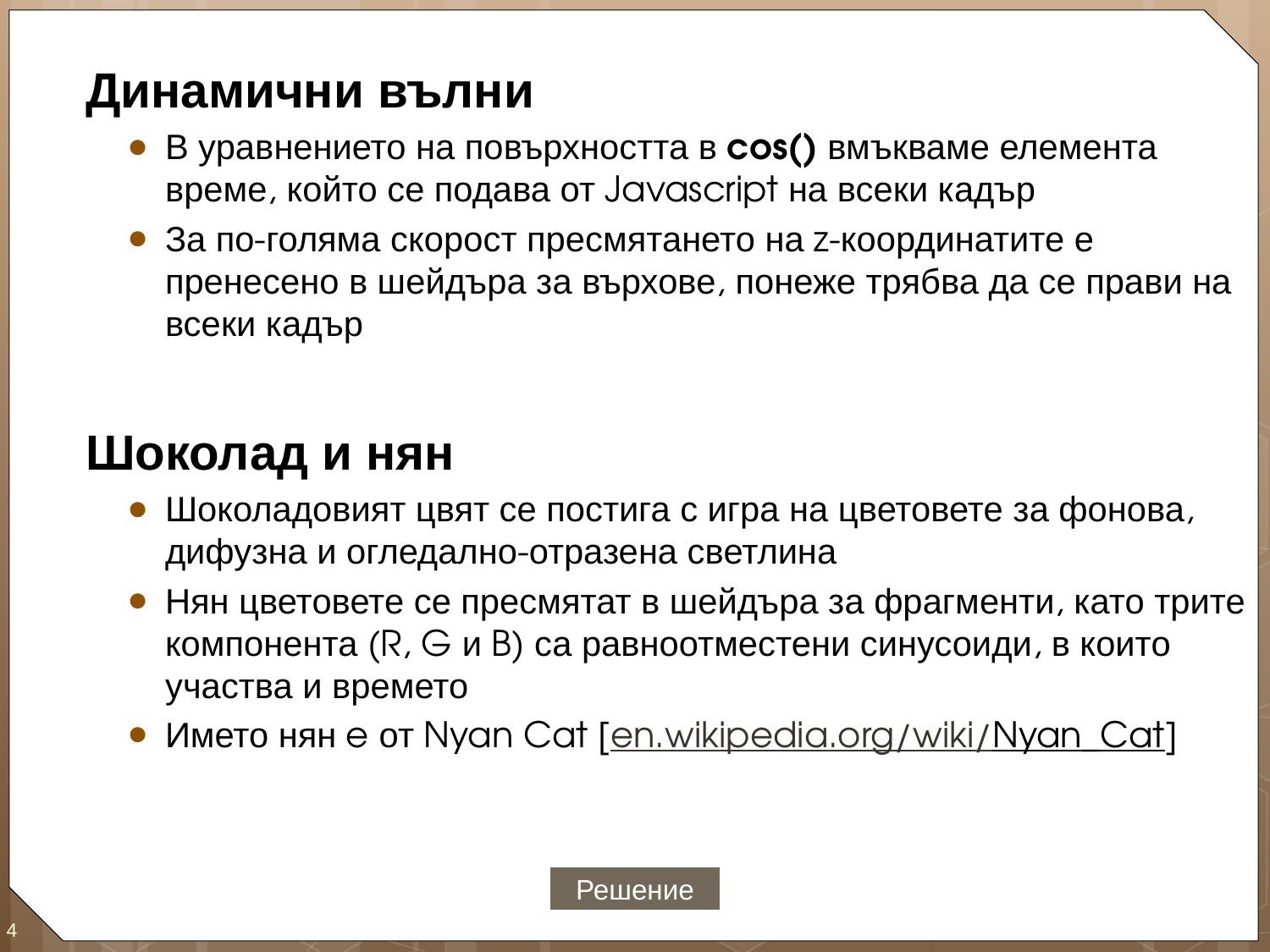

Динамични вълни
В уравнението на повърхността в cos() вмъкваме елемента време, който се подава от Javascript на всеки кадър
За по-голяма скорост пресмятането на z-координатите е пренесено в шейдъра за върхове, понеже трябва да се прави на всеки кадър

Шоколад и нян
Шоколадовият цвят се постига с игра на цветовете за фонова, дифузна и огледално-отразена светлина
Нян цветовете се пресмятат в шейдъра за фрагменти, като трите компонента (R, G и B) са равноотместени синусоиди, в които участва и времето
Името нян e от Nyan Cat [en.wikipedia.org/wiki/Nyan_Cat]
Решение